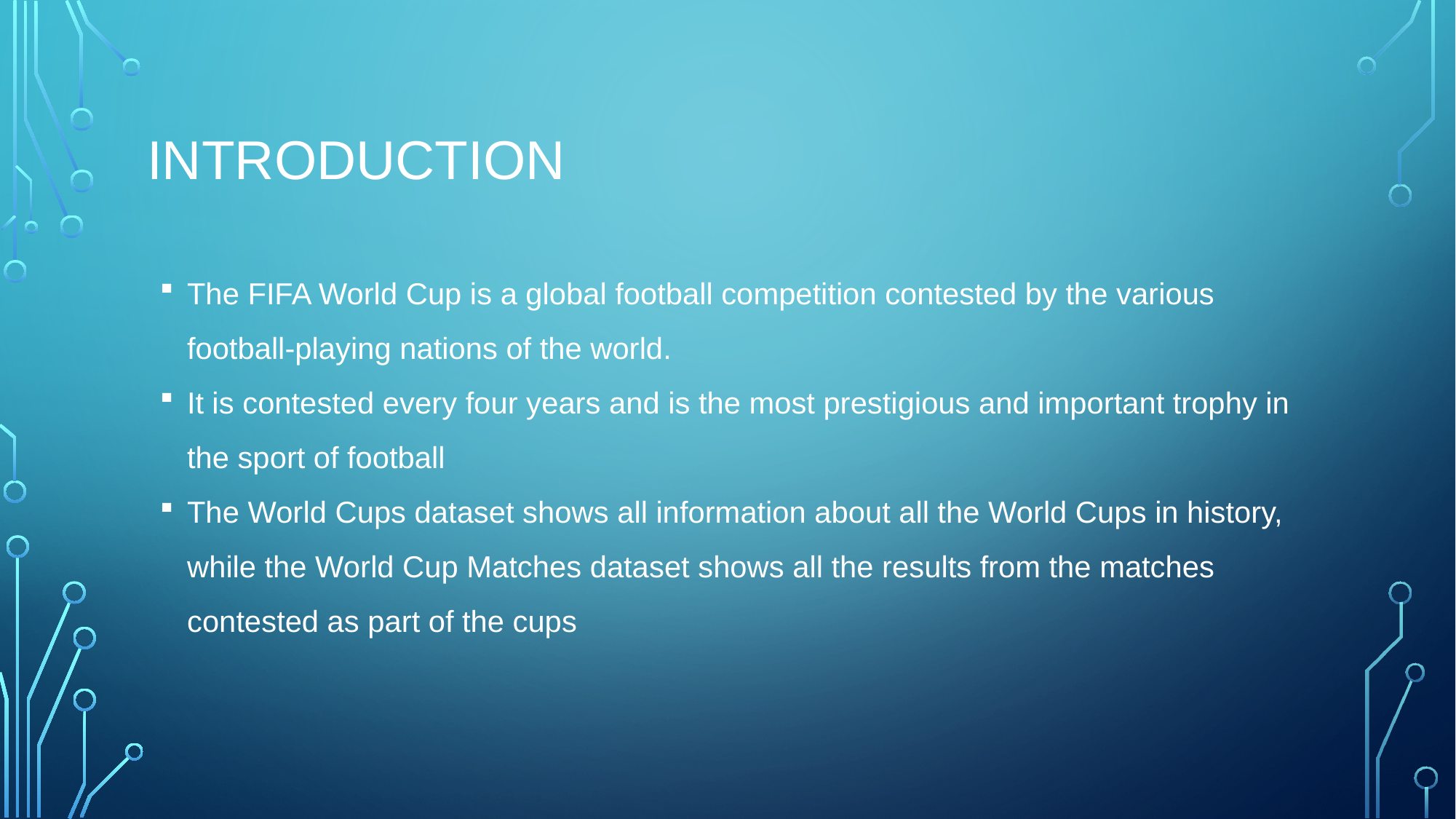

# Introduction
The FIFA World Cup is a global football competition contested by the various football-playing nations of the world.
It is contested every four years and is the most prestigious and important trophy in the sport of football
The World Cups dataset shows all information about all the World Cups in history, while the World Cup Matches dataset shows all the results from the matches contested as part of the cups